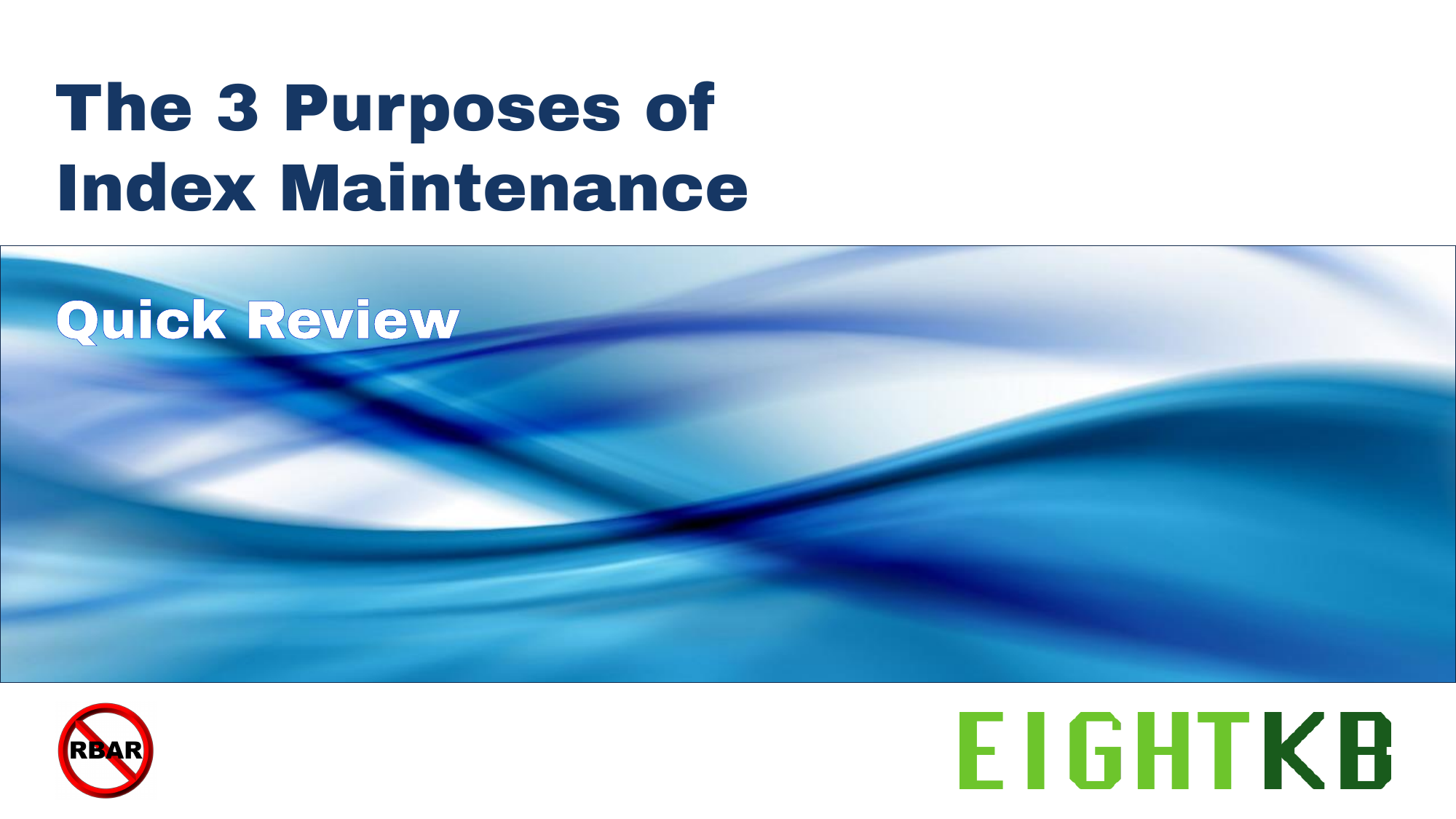

# The 3 Purposes of Index Maintenance
Quick Review